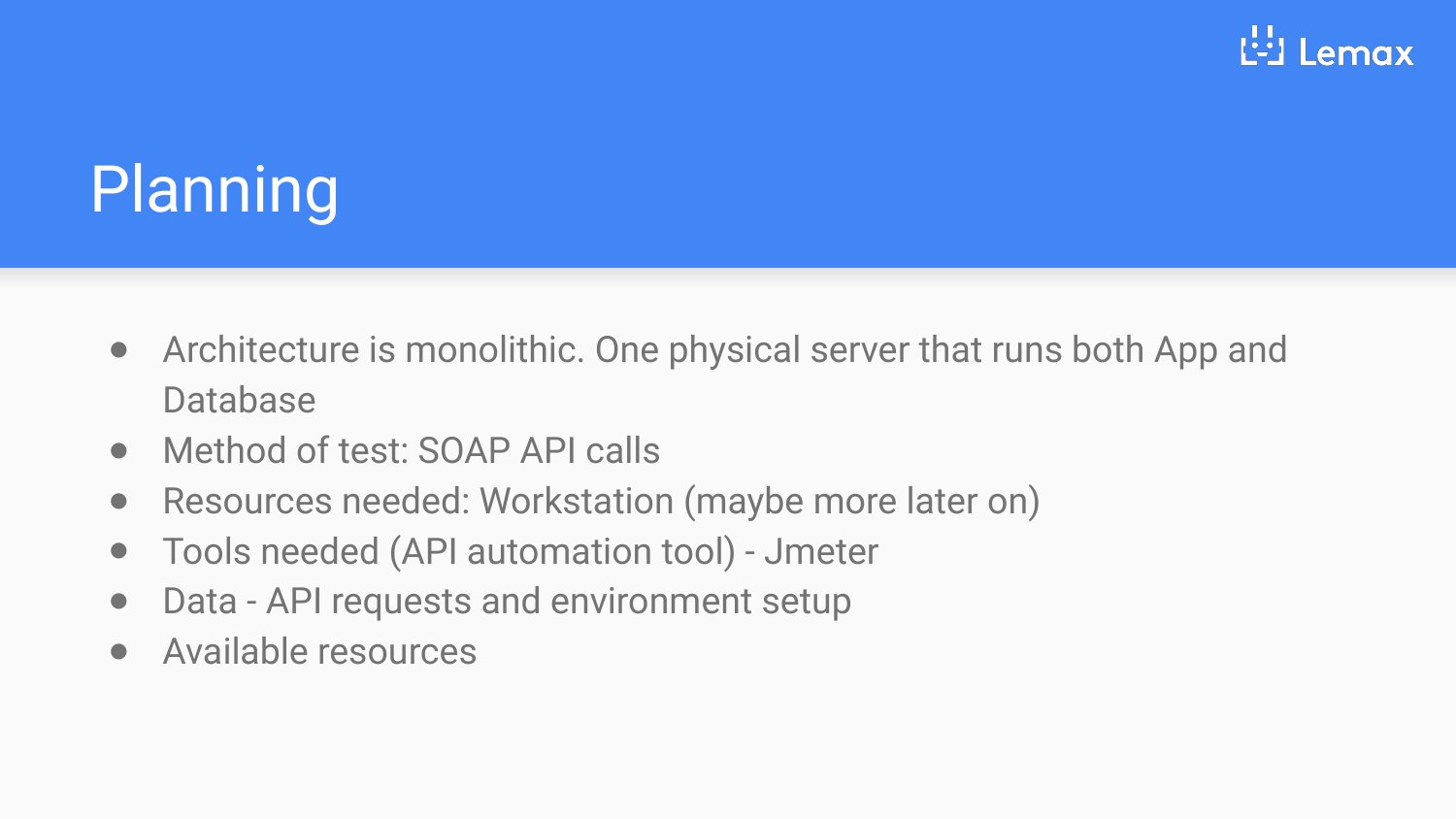

# Planning
Architecture is monolithic. One physical server that runs both App and Database
Method of test: SOAP API calls
Resources needed: Workstation (maybe more later on)
Tools needed (API automation tool) - Jmeter
Data - API requests and environment setup
Available resources